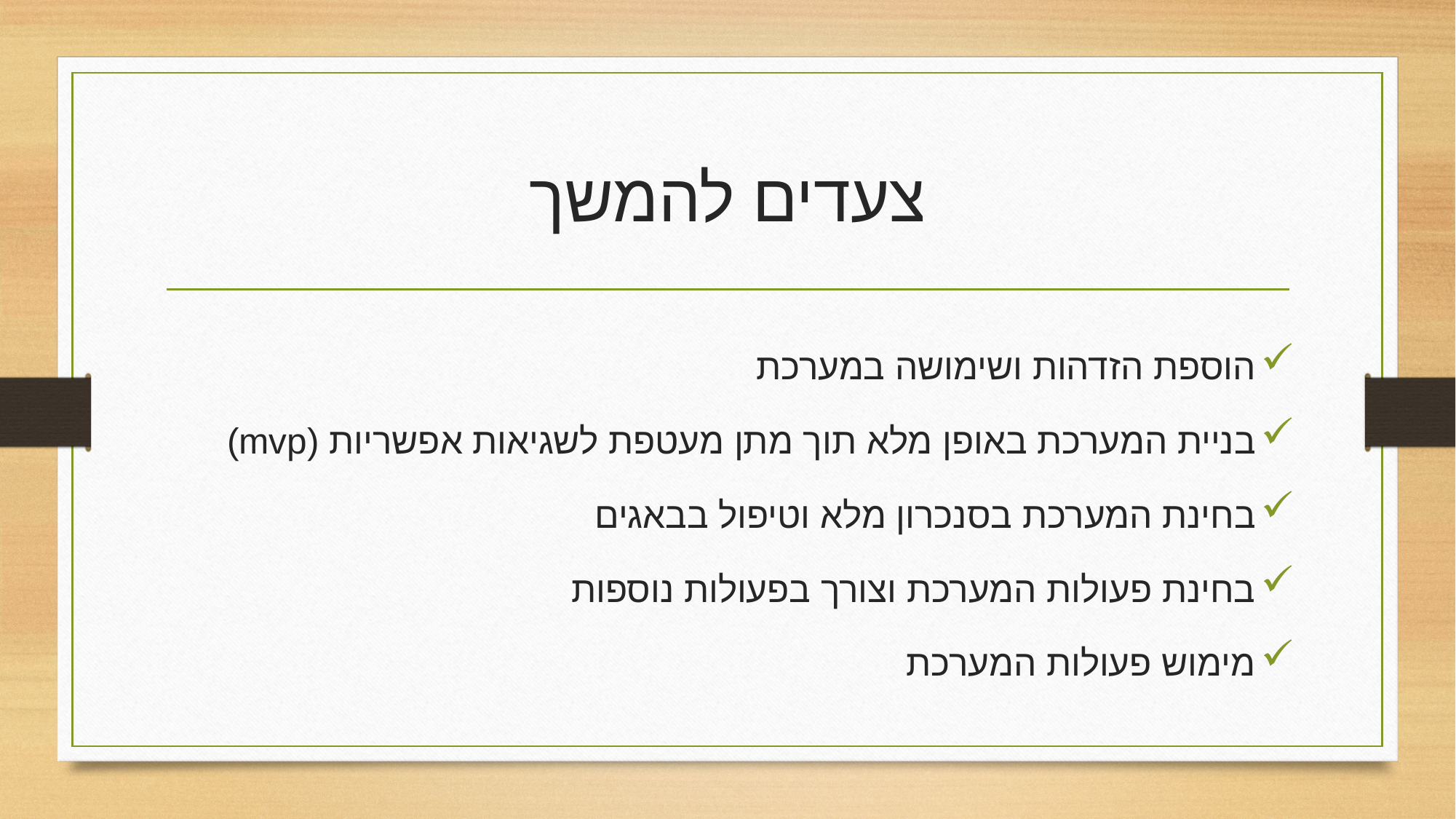

# צעדים להמשך
הוספת הזדהות ושימושה במערכת
בניית המערכת באופן מלא תוך מתן מעטפת לשגיאות אפשריות (mvp)
בחינת המערכת בסנכרון מלא וטיפול בבאגים
בחינת פעולות המערכת וצורך בפעולות נוספות
מימוש פעולות המערכת